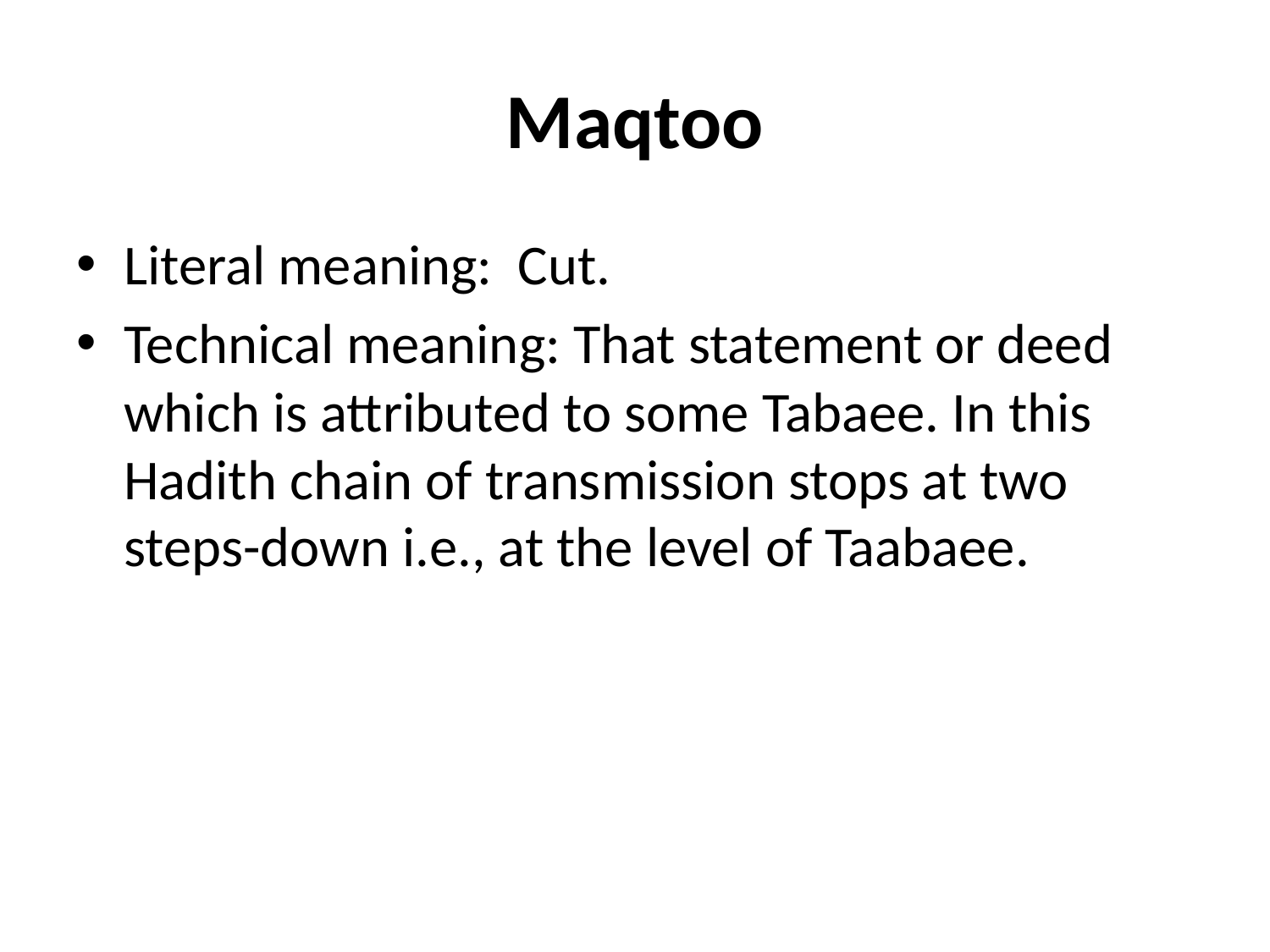

# Maqtoo
Literal meaning:  Cut.
Technical meaning: That statement or deed which is attributed to some Tabaee. In this Hadith chain of transmission stops at two steps-down i.e., at the level of Taabaee.